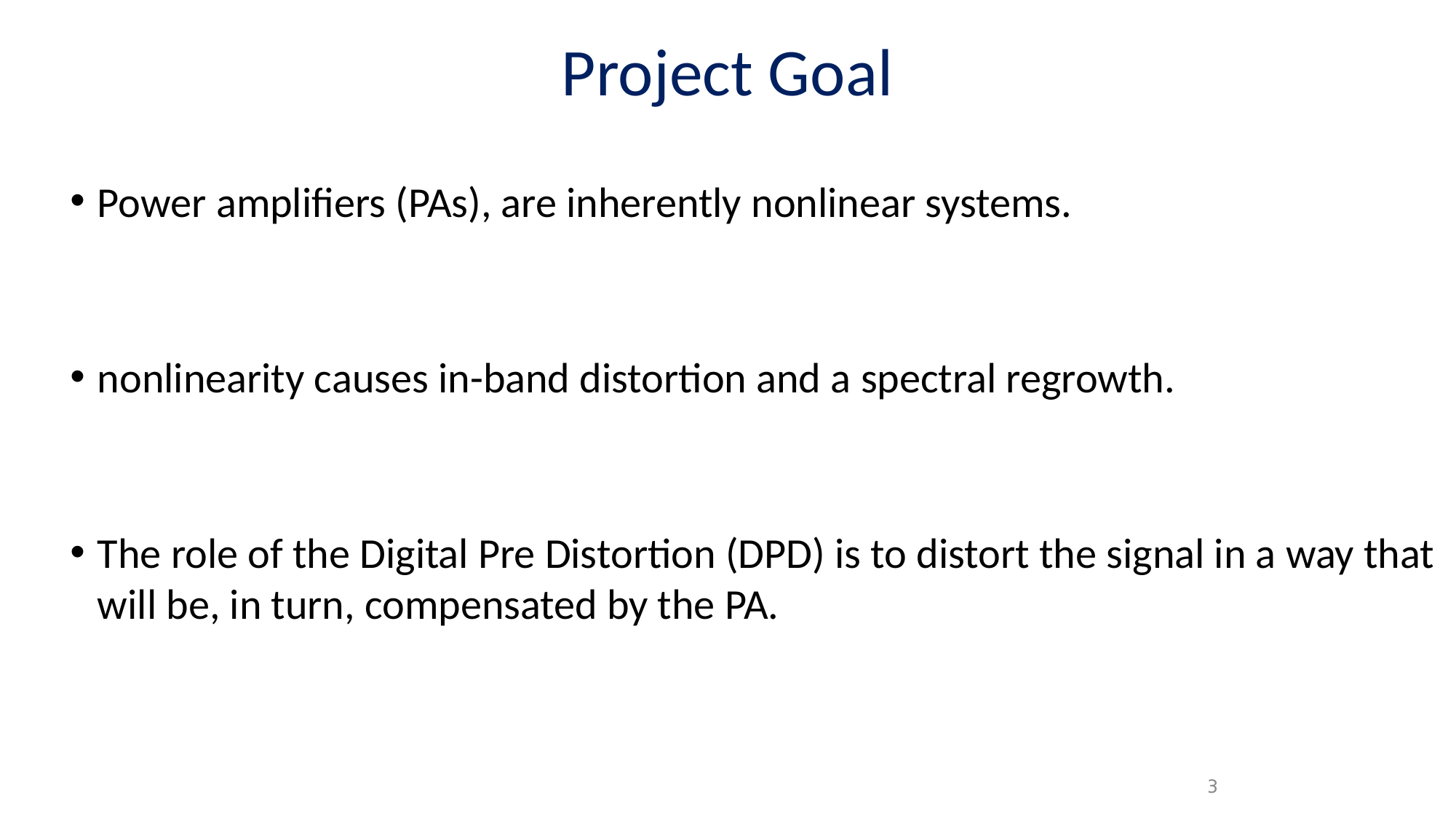

Project Goal
Power amplifiers (PAs), are inherently nonlinear systems.

nonlinearity causes in-band distortion and a spectral regrowth.

The role of the Digital Pre Distortion (DPD) is to distort the signal in a way that will be, in turn, compensated by the PA.

3